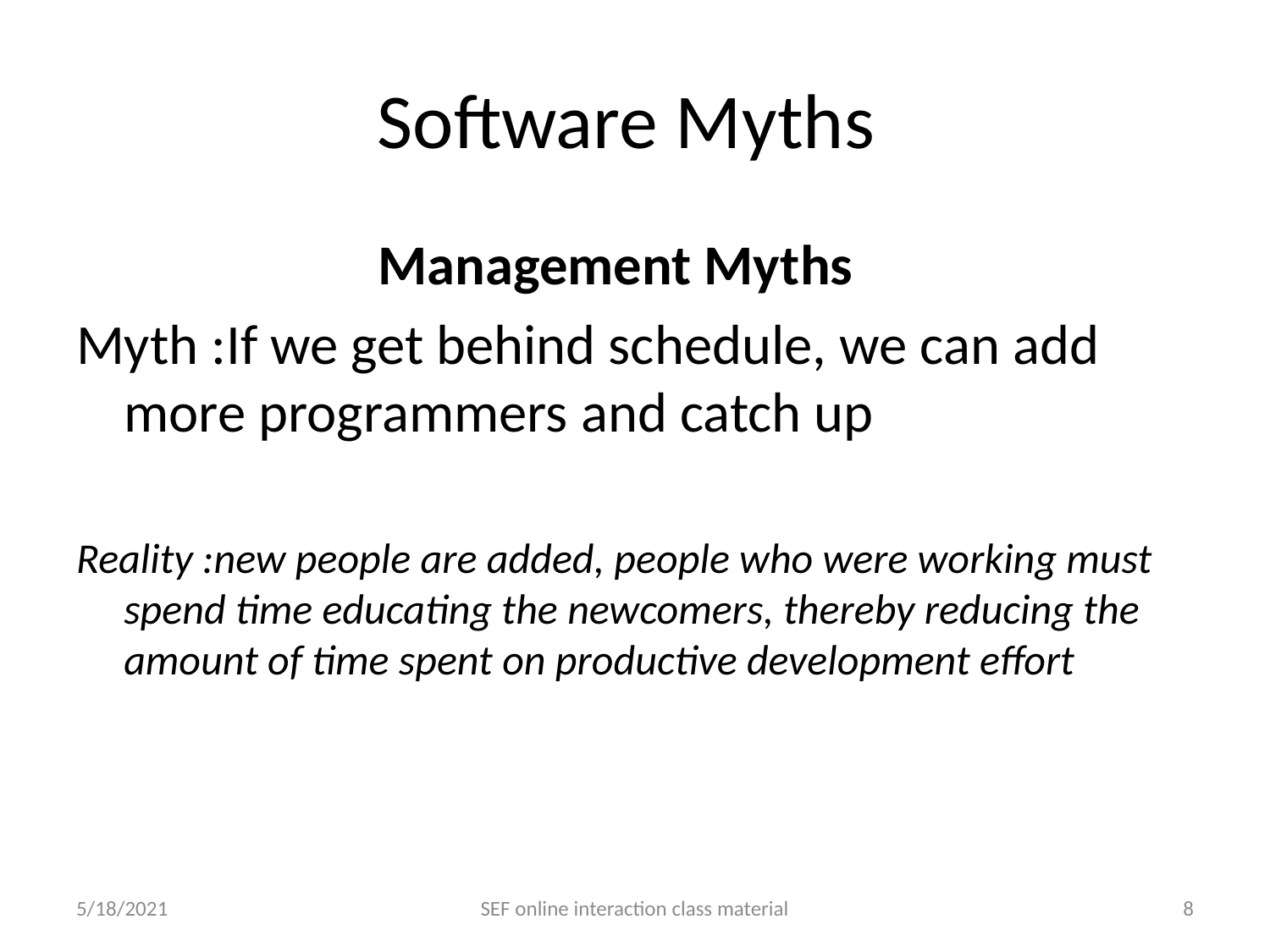

# Software Myths
			Management Myths
Myth :If we get behind schedule, we can add more programmers and catch up

Reality :new people are added, people who were working must spend time educating the newcomers, thereby reducing the amount of time spent on productive development effort
5/18/2021
SEF online interaction class material
8